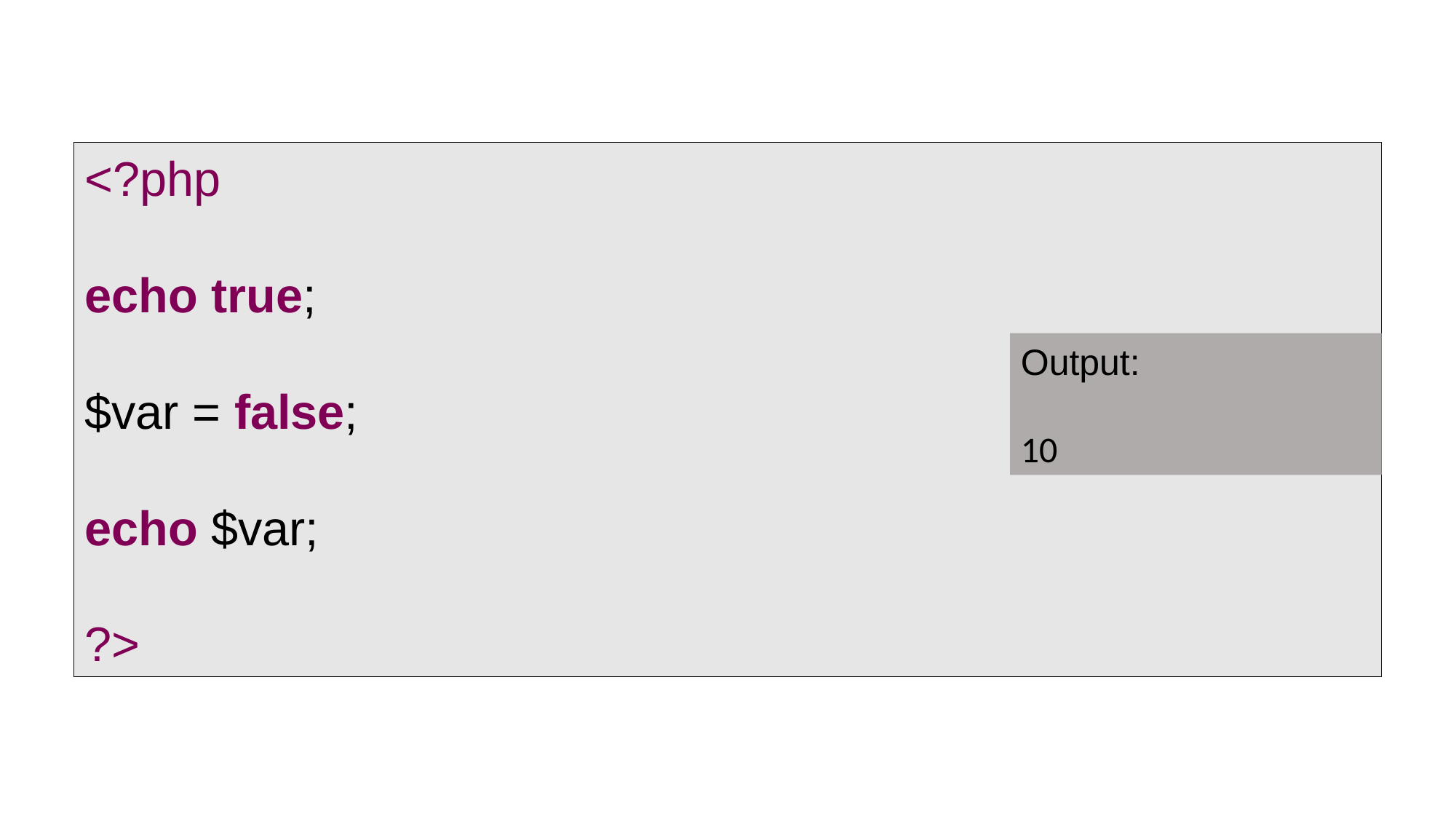

<?php

echo true;

$var = false;

echo $var;

?>
Output:

10